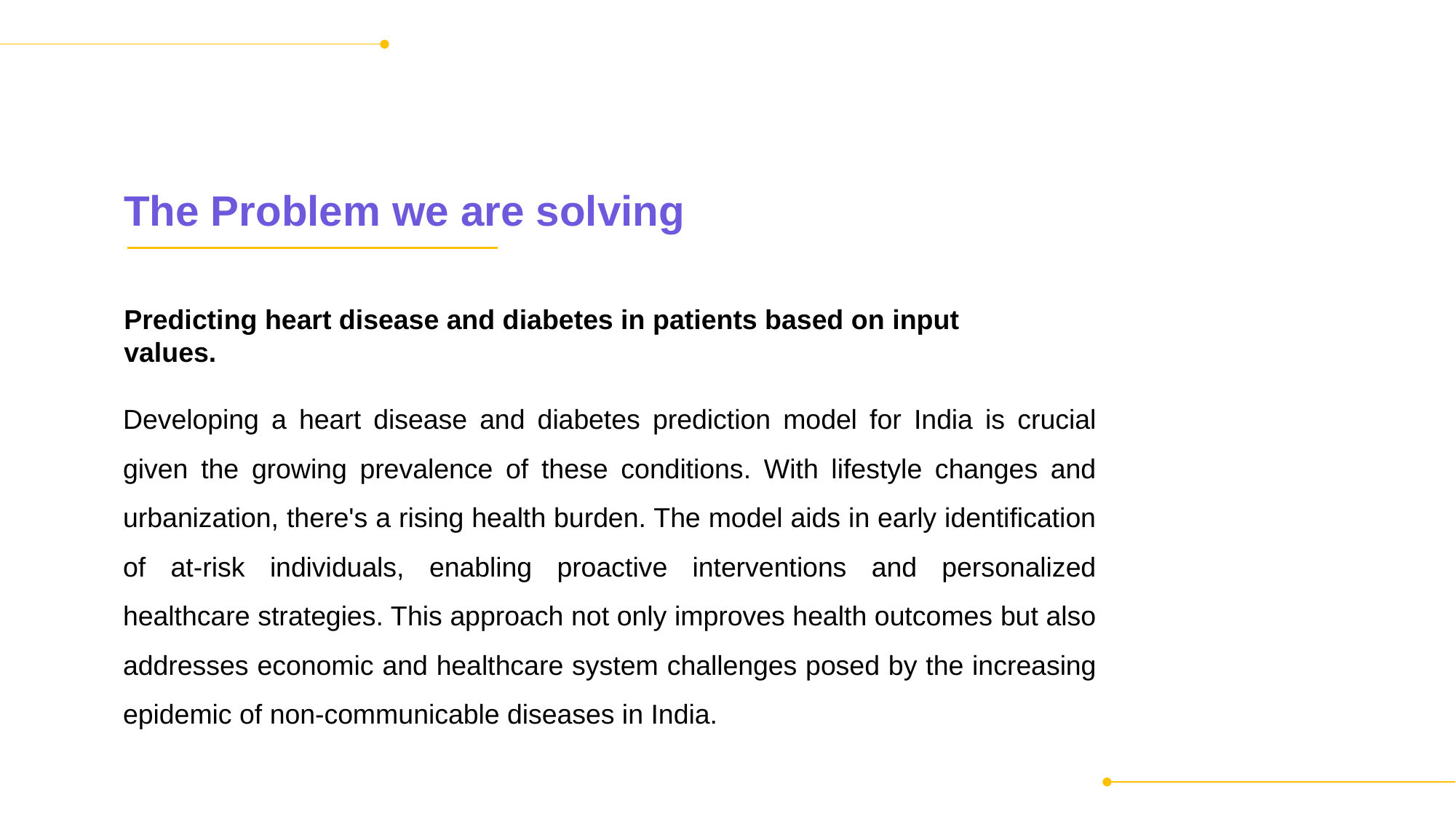

The Problem we are solving
Predicting heart disease and diabetes in patients based on input values.
Developing a heart disease and diabetes prediction model for India is crucial given the growing prevalence of these conditions. With lifestyle changes and urbanization, there's a rising health burden. The model aids in early identification of at-risk individuals, enabling proactive interventions and personalized healthcare strategies. This approach not only improves health outcomes but also addresses economic and healthcare system challenges posed by the increasing epidemic of non-communicable diseases in India.